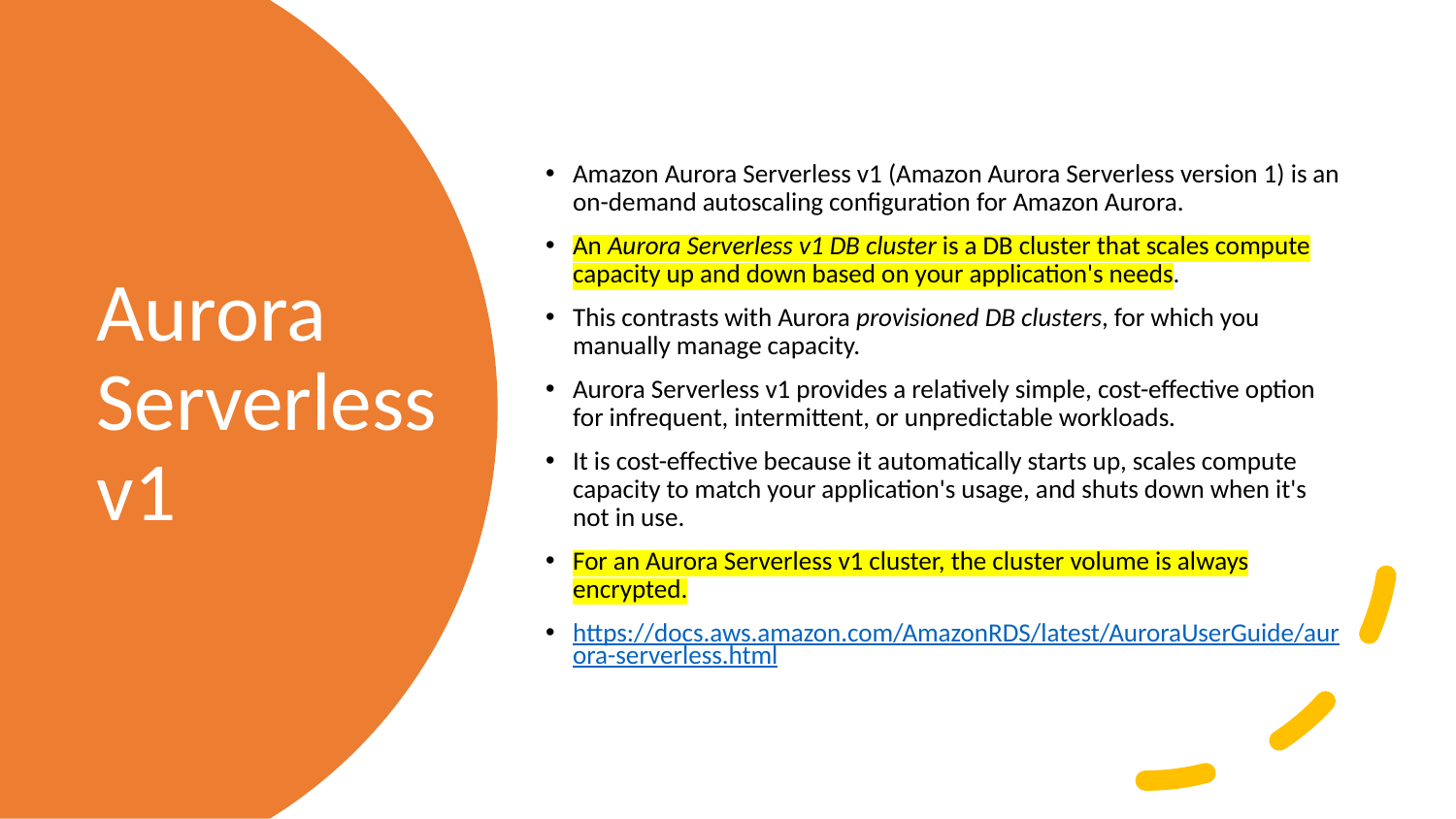

Amazon Aurora Serverless v1 (Amazon Aurora Serverless version 1) is an on-demand autoscaling configuration for Amazon Aurora.
An Aurora Serverless v1 DB cluster is a DB cluster that scales compute capacity up and down based on your application's needs.
This contrasts with Aurora provisioned DB clusters, for which you manually manage capacity.
Aurora Serverless v1 provides a relatively simple, cost-effective option for infrequent, intermittent, or unpredictable workloads.
It is cost-effective because it automatically starts up, scales compute capacity to match your application's usage, and shuts down when it's not in use.
For an Aurora Serverless v1 cluster, the cluster volume is always encrypted.
https://docs.aws.amazon.com/AmazonRDS/latest/AuroraUserGuide/aurora-serverless.html
# Aurora Serverless v1